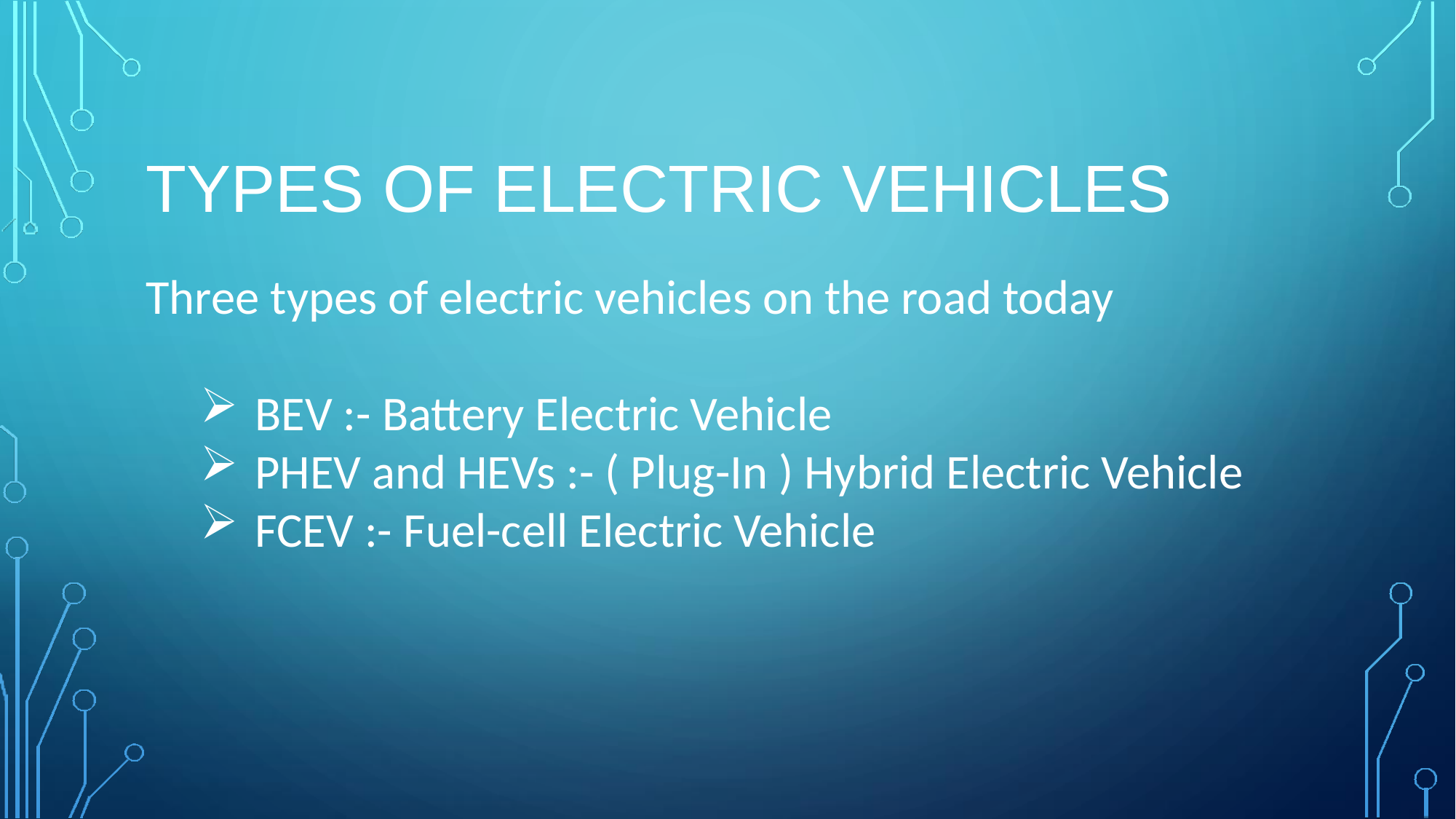

# TYPES OF ELECTRIC VEHICLES
Three types of electric vehicles on the road today

BEV :- Battery Electric Vehicle
PHEV and HEVs :- ( Plug-In ) Hybrid Electric Vehicle
FCEV :- Fuel-cell Electric Vehicle